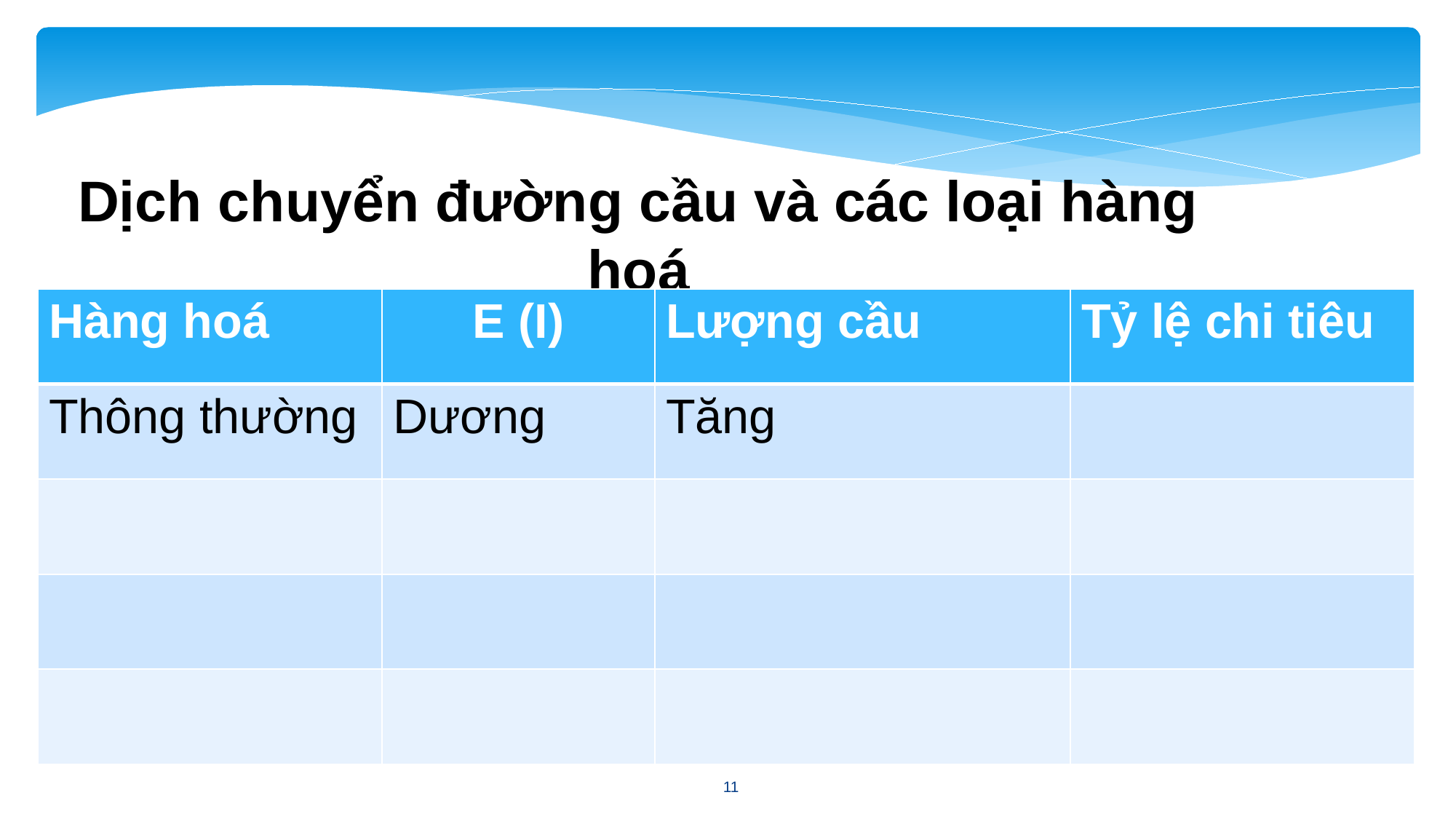

Dịch chuyển đường cầu và các loại hàng hoá
| Hàng hoá | E (I) | Lượng cầu | Tỷ lệ chi tiêu |
| --- | --- | --- | --- |
| Thông thường | Dương | Tăng |  |
|  |  |  |  |
|  |  |  |  |
|  |  |  |  |
11